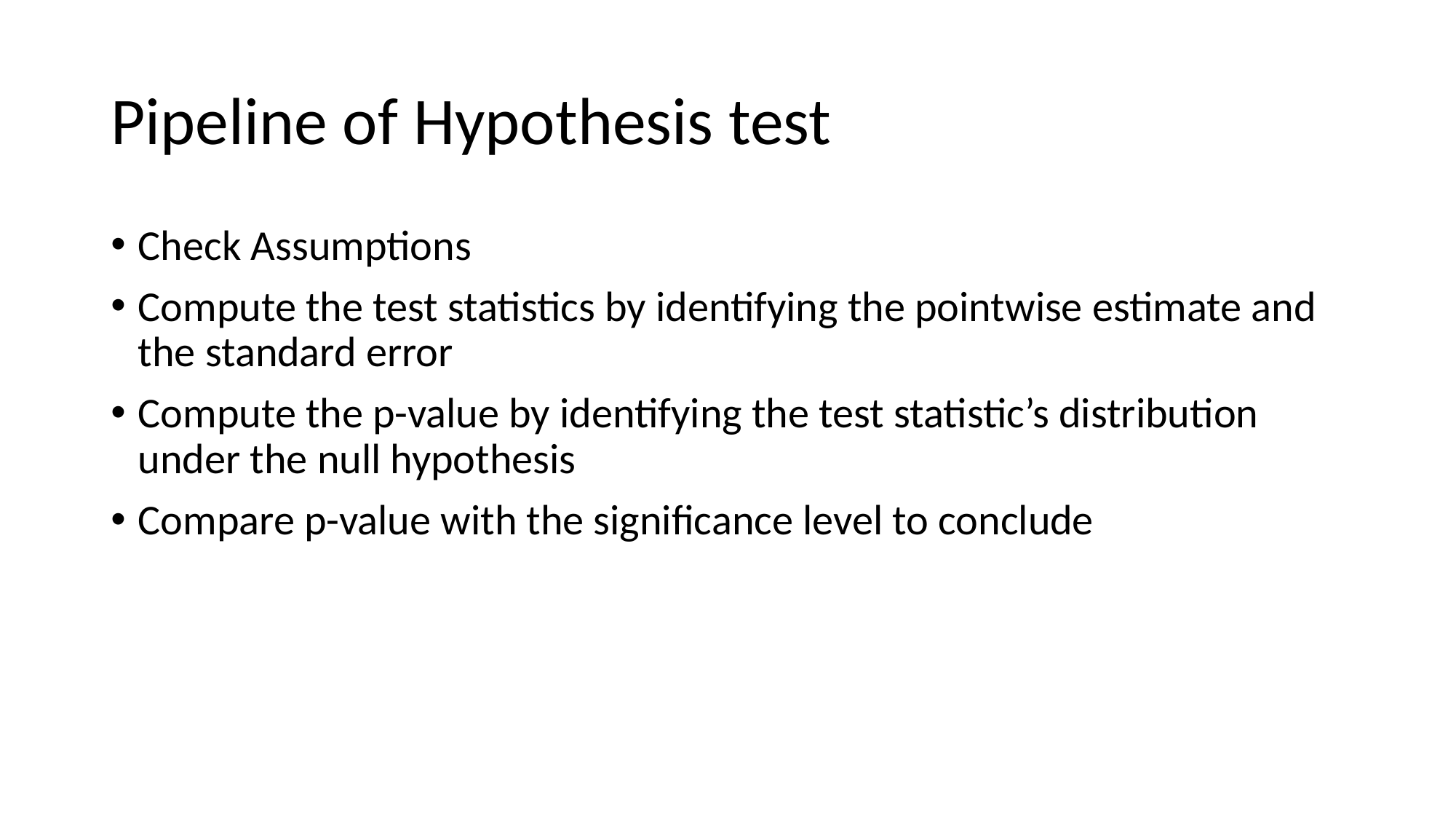

# Pipeline of Hypothesis test
Check Assumptions
Compute the test statistics by identifying the pointwise estimate and the standard error
Compute the p-value by identifying the test statistic’s distribution under the null hypothesis
Compare p-value with the significance level to conclude